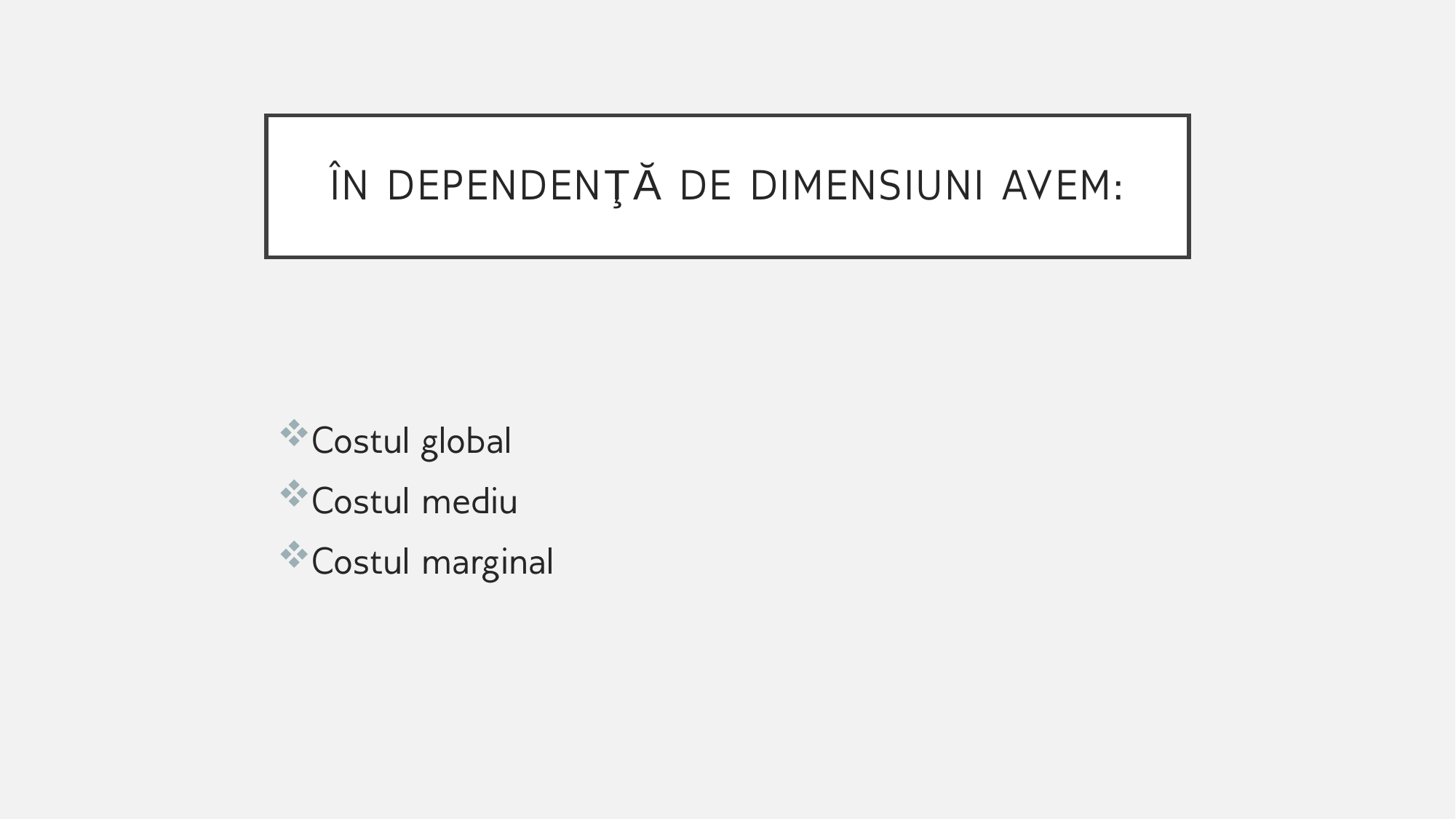

# În dependenţă de dimensiuni avem:
Costul global
Costul mediu
Costul marginal